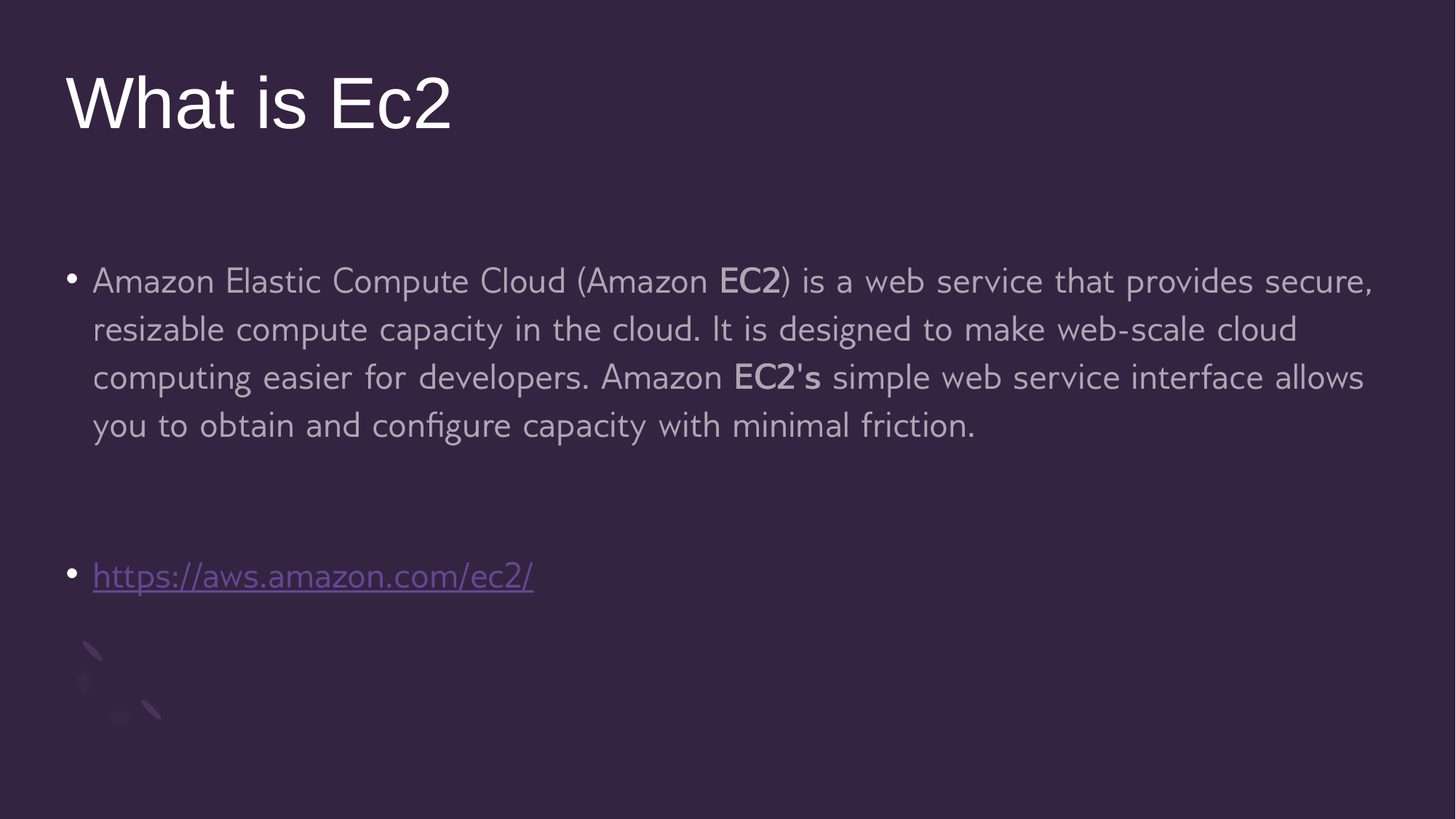

# What is Ec2
Amazon Elastic Compute Cloud (Amazon EC2) is a web service that provides secure, resizable compute capacity in the cloud. It is designed to make web-scale cloud computing easier for developers. Amazon EC2's simple web service interface allows you to obtain and configure capacity with minimal friction.

https://aws.amazon.com/ec2/